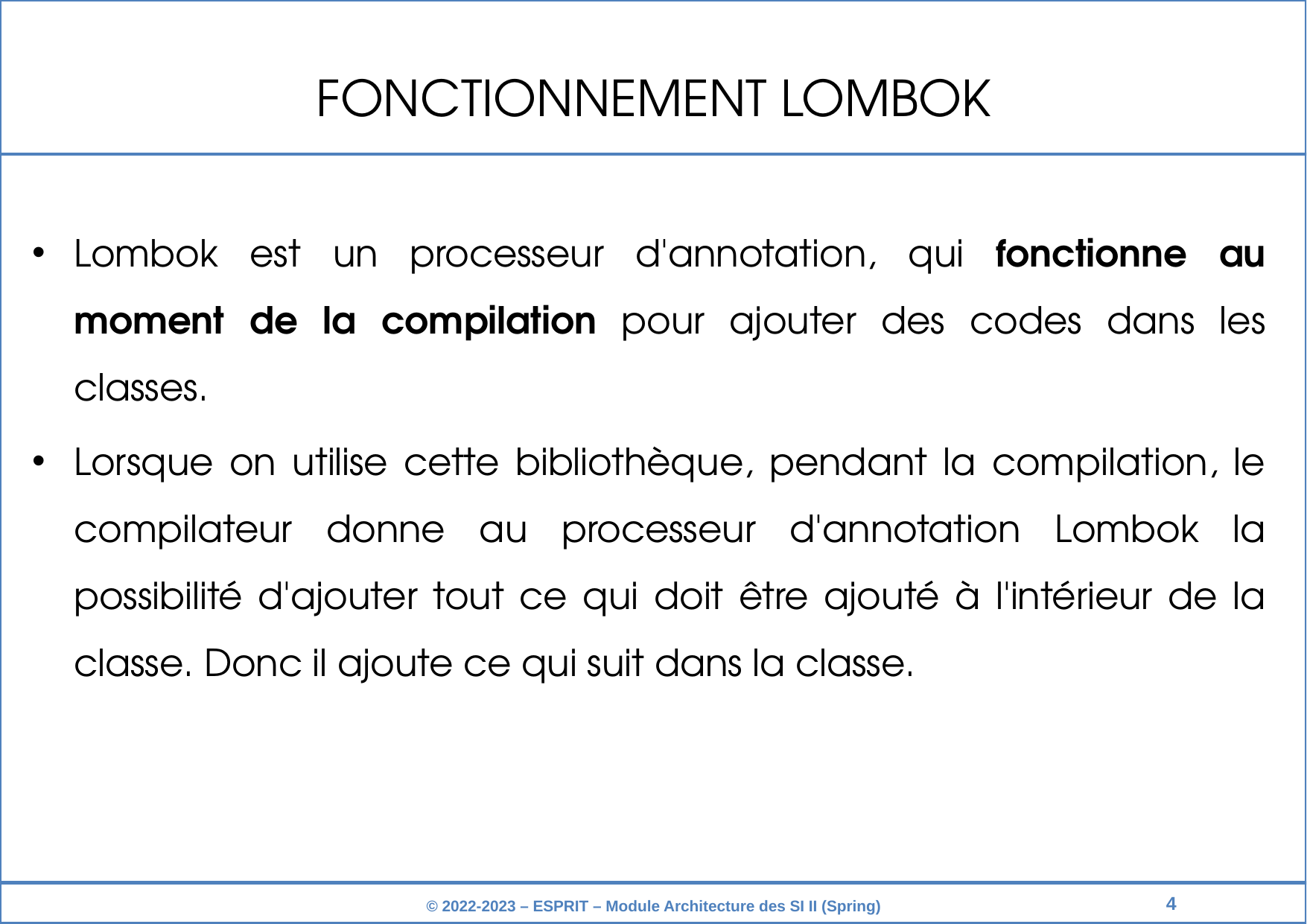

FONCTIONNEMENT LOMBOK
Lombok est un processeur d'annotation, qui fonctionne au moment de la compilation pour ajouter des codes dans les classes.
Lorsque on utilise cette bibliothèque, pendant la compilation, le compilateur donne au processeur d'annotation Lombok la possibilité d'ajouter tout ce qui doit être ajouté à l'intérieur de la classe. Donc il ajoute ce qui suit dans la classe.
4